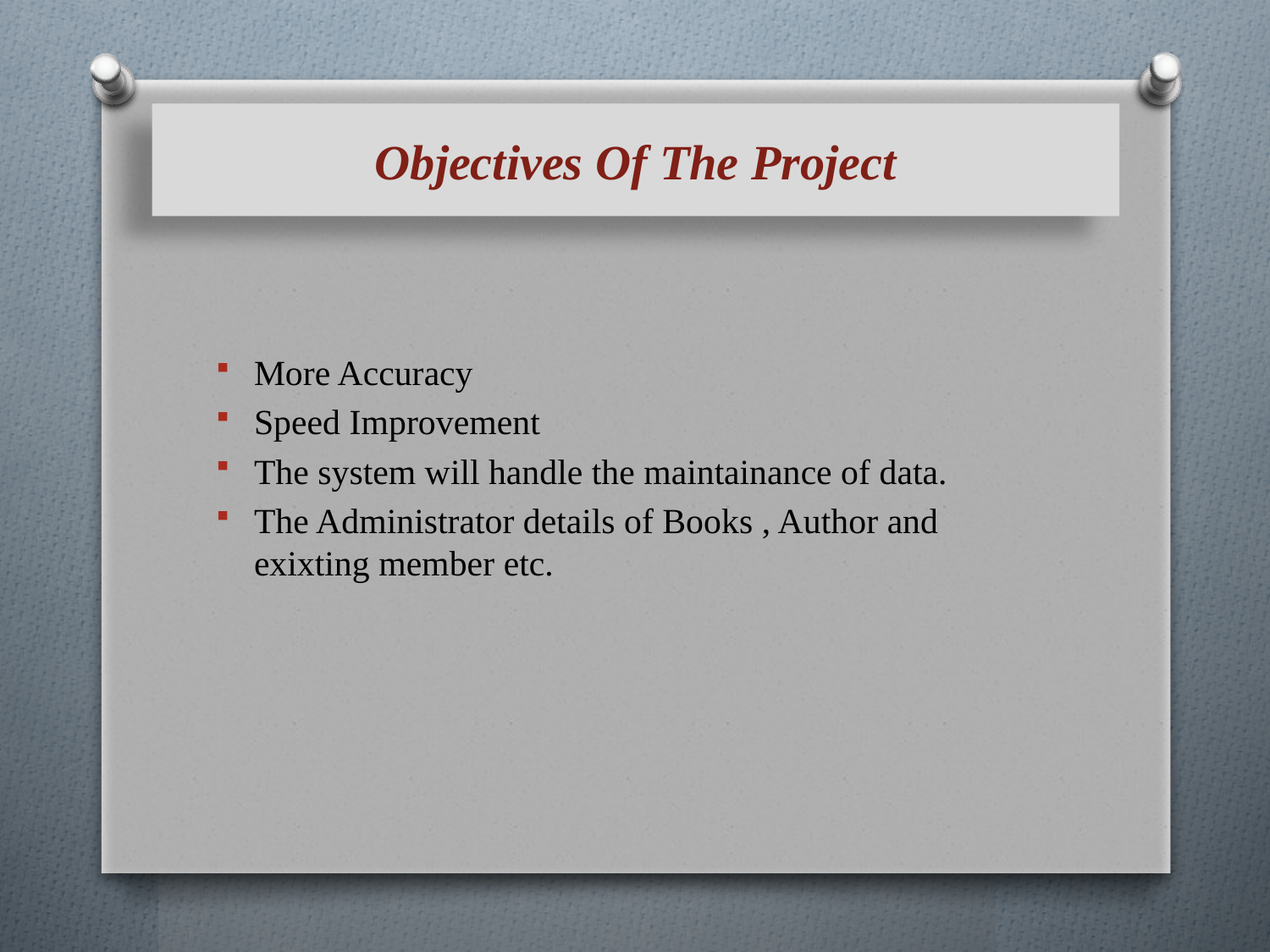

# Objectives Of The Project

More Accuracy
Speed Improvement
The system will handle the maintainance of data.
The Administrator details of Books , Author and   exixting member etc.